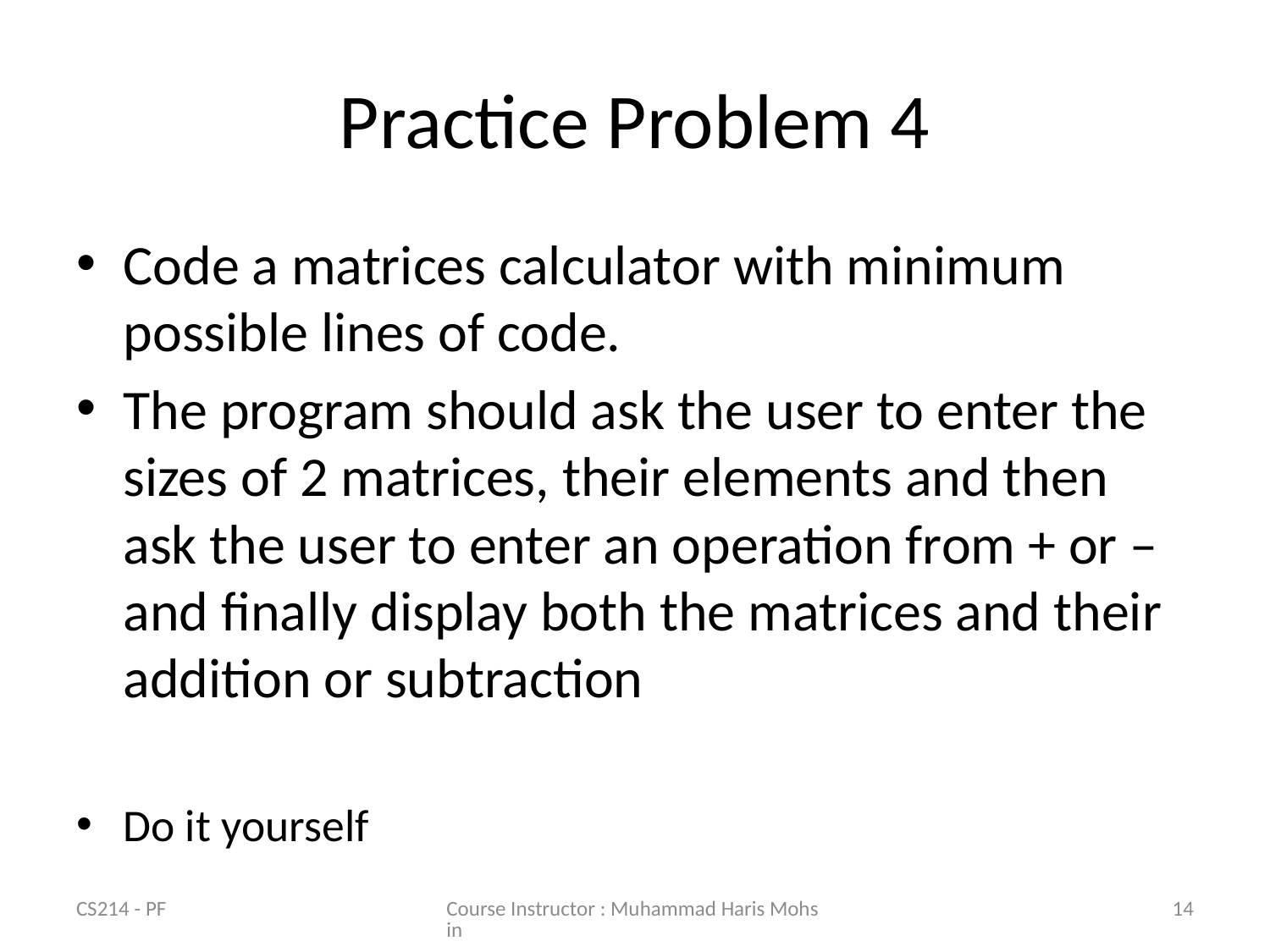

# Practice Problem 4
Code a matrices calculator with minimum possible lines of code.
The program should ask the user to enter the sizes of 2 matrices, their elements and then ask the user to enter an operation from + or – and finally display both the matrices and their addition or subtraction

Do it yourself
CS214 - PF
Course Instructor : Muhammad Haris Mohsin
14